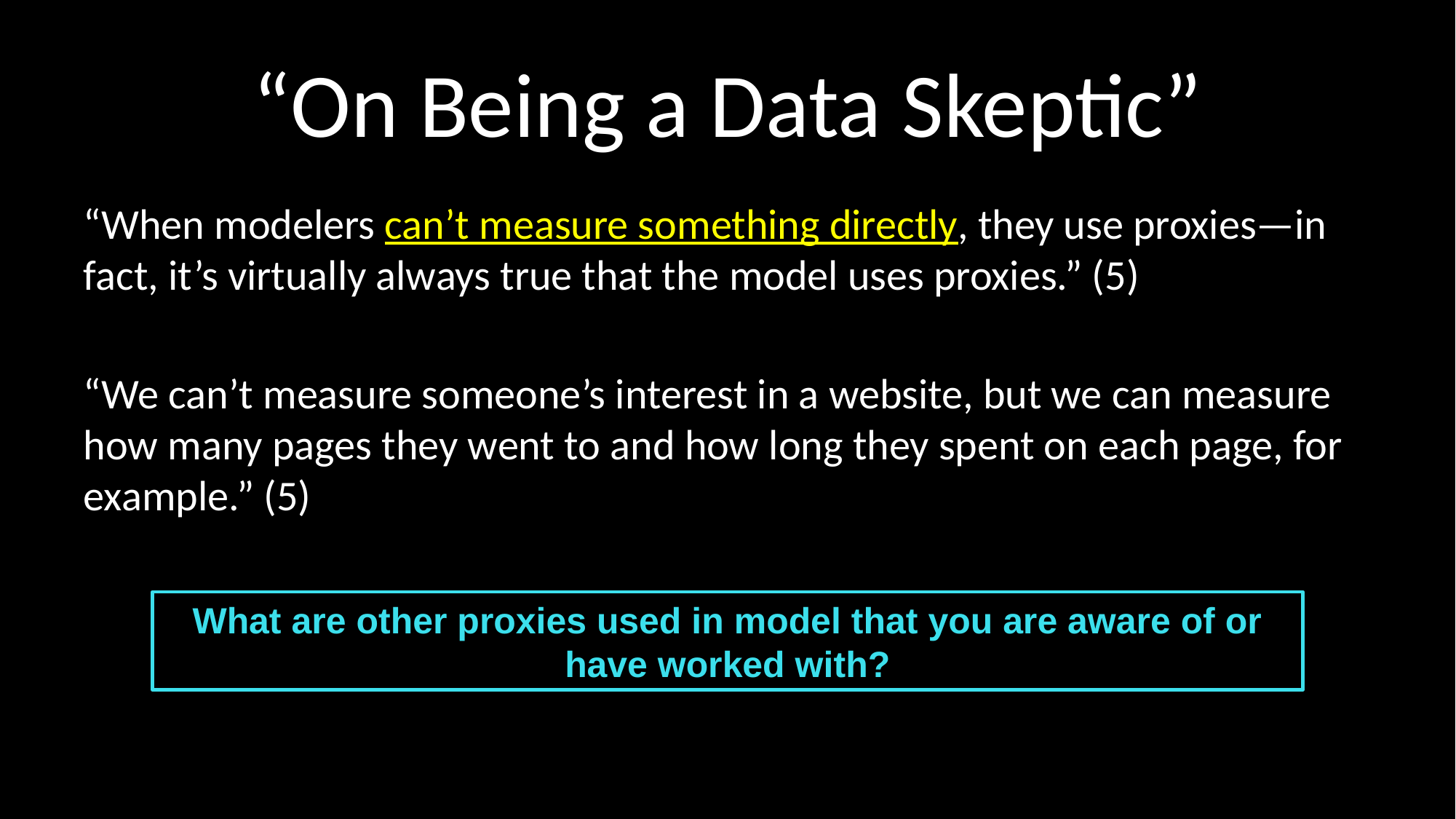

# “On Being a Data Skeptic”
“When modelers can’t measure something directly, they use proxies—in fact, it’s virtually always true that the model uses proxies.” (5)

“We can’t measure someone’s interest in a website, but we can measure how many pages they went to and how long they spent on each page, for example.” (5)
What are other proxies used in model that you are aware of or have worked with?